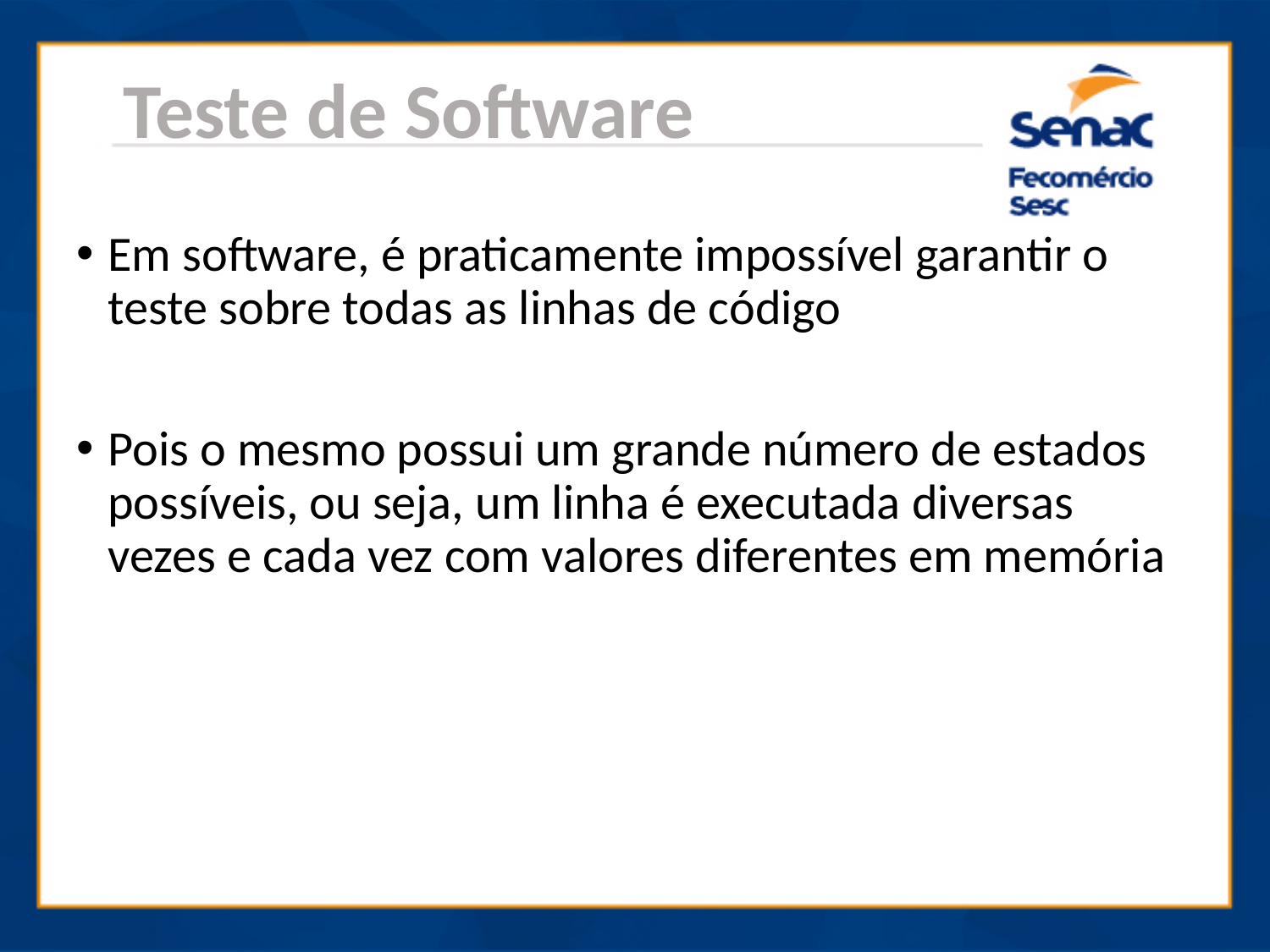

Teste de Software
Em software, é praticamente impossível garantir o teste sobre todas as linhas de código

Pois o mesmo possui um grande número de estados possíveis, ou seja, um linha é executada diversas vezes e cada vez com valores diferentes em memória